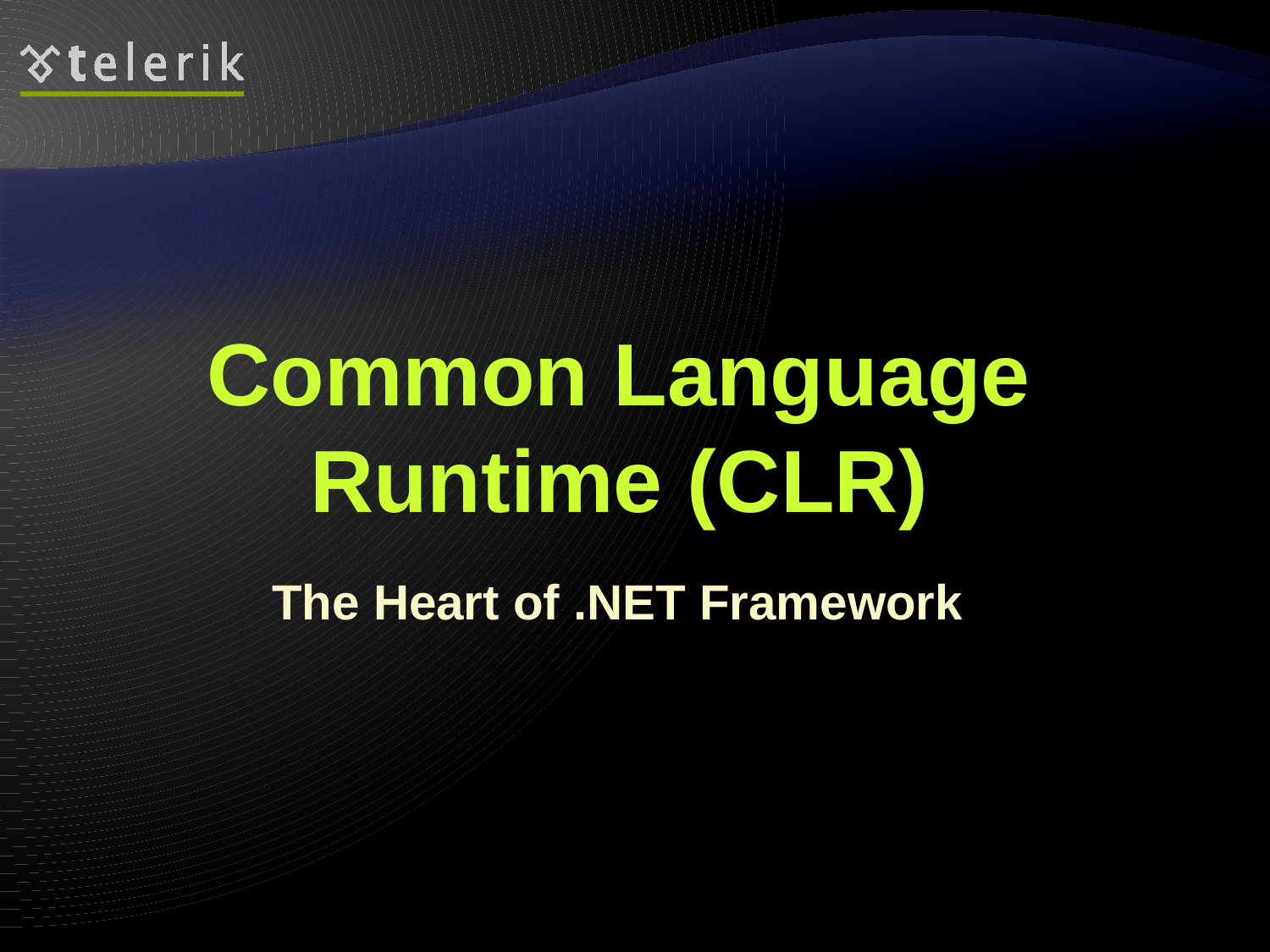

# Common Language Runtime (CLR)
The Heart of .NET Framework